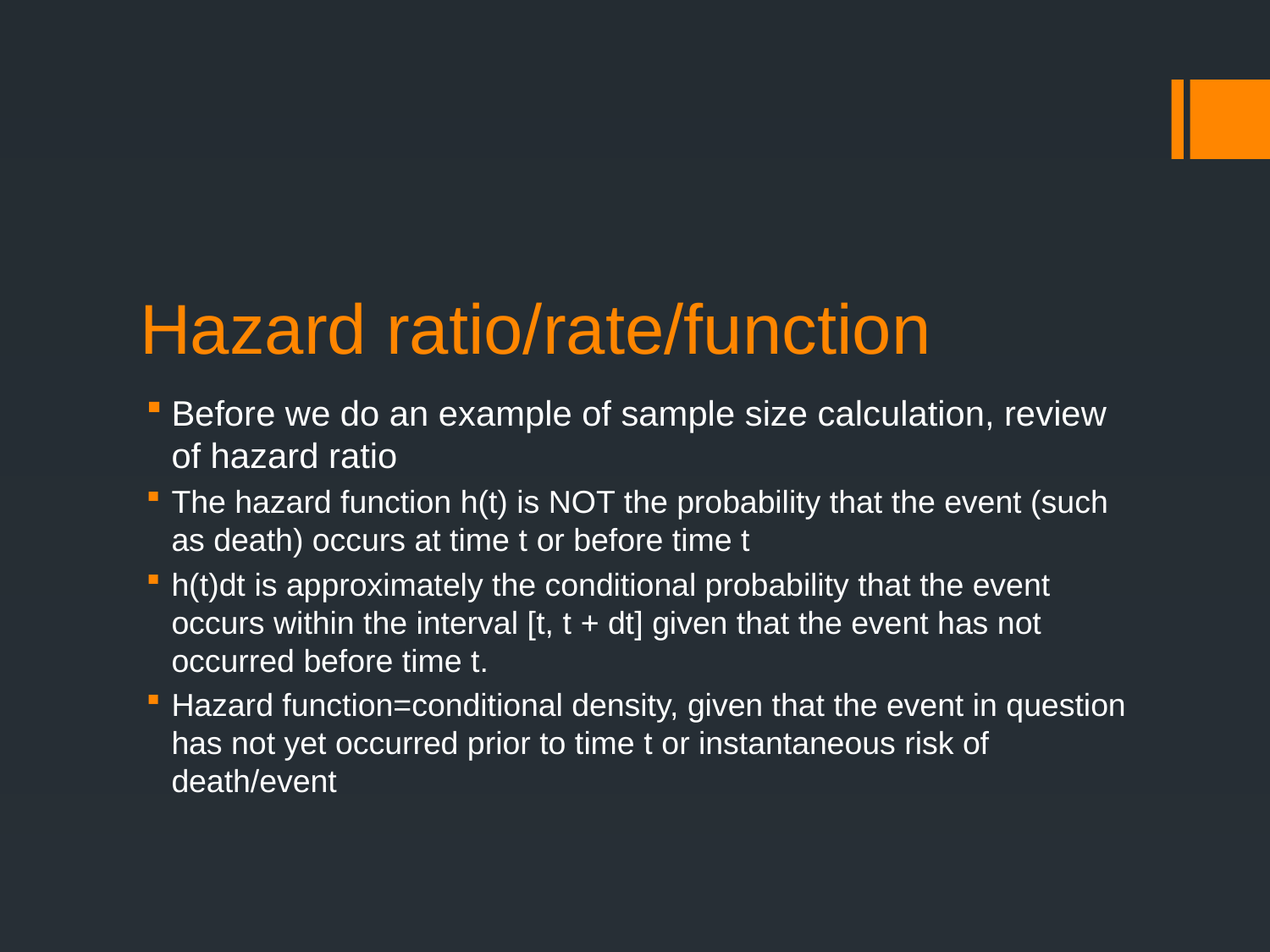

# Hazard ratio/rate/function
Before we do an example of sample size calculation, review of hazard ratio
The hazard function h(t) is NOT the probability that the event (such as death) occurs at time t or before time t
h(t)dt is approximately the conditional probability that the event occurs within the interval [t, t + dt] given that the event has not occurred before time t.
Hazard function=conditional density, given that the event in question has not yet occurred prior to time t or instantaneous risk of death/event